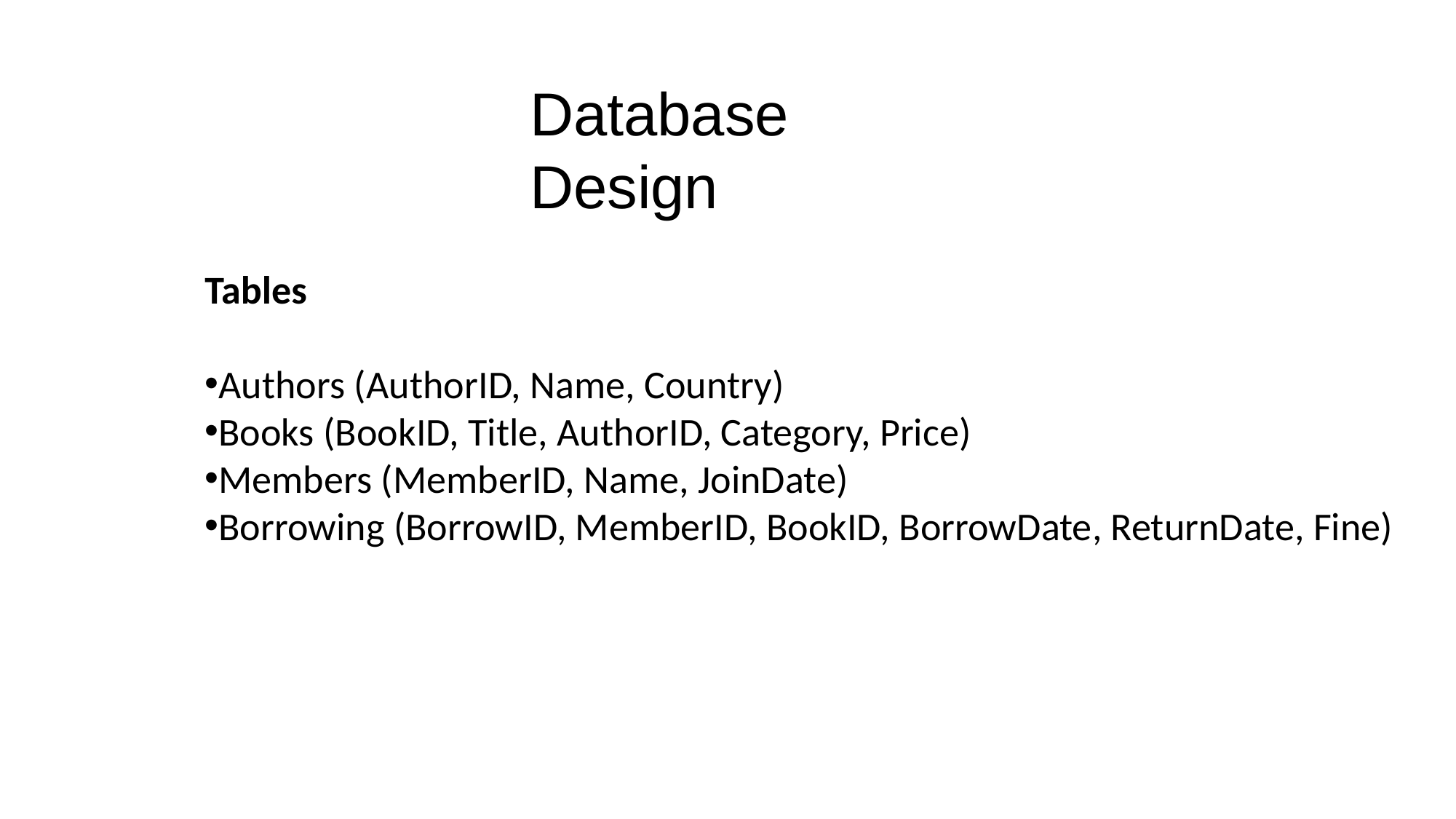

Database Design
Tables

Authors (AuthorID, Name, Country)
Books (BookID, Title, AuthorID, Category, Price)
Members (MemberID, Name, JoinDate)
Borrowing (BorrowID, MemberID, BookID, BorrowDate, ReturnDate, Fine)